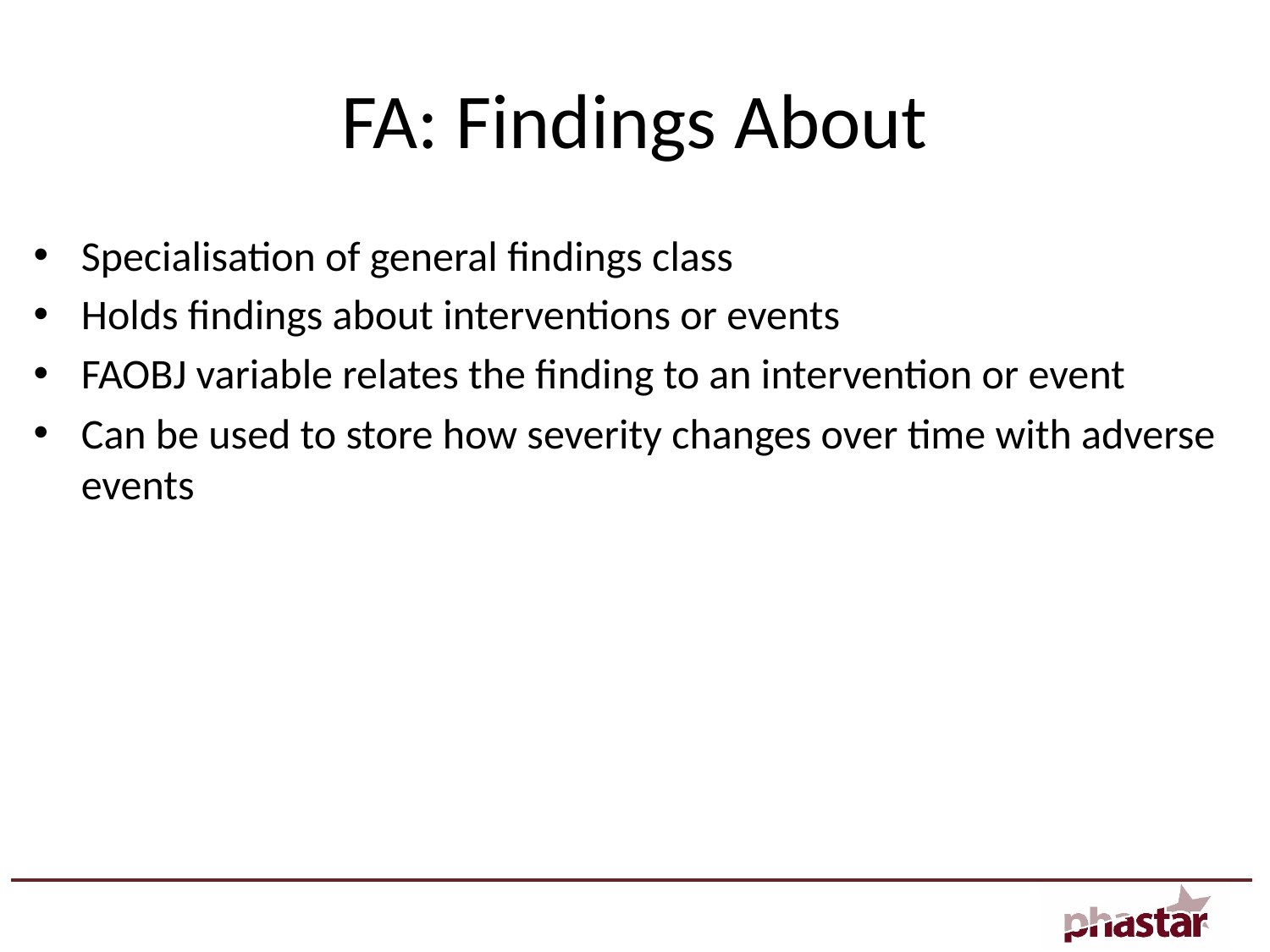

# FA: Findings About
Specialisation of general findings class
Holds findings about interventions or events
FAOBJ variable relates the finding to an intervention or event
Can be used to store how severity changes over time with adverse events